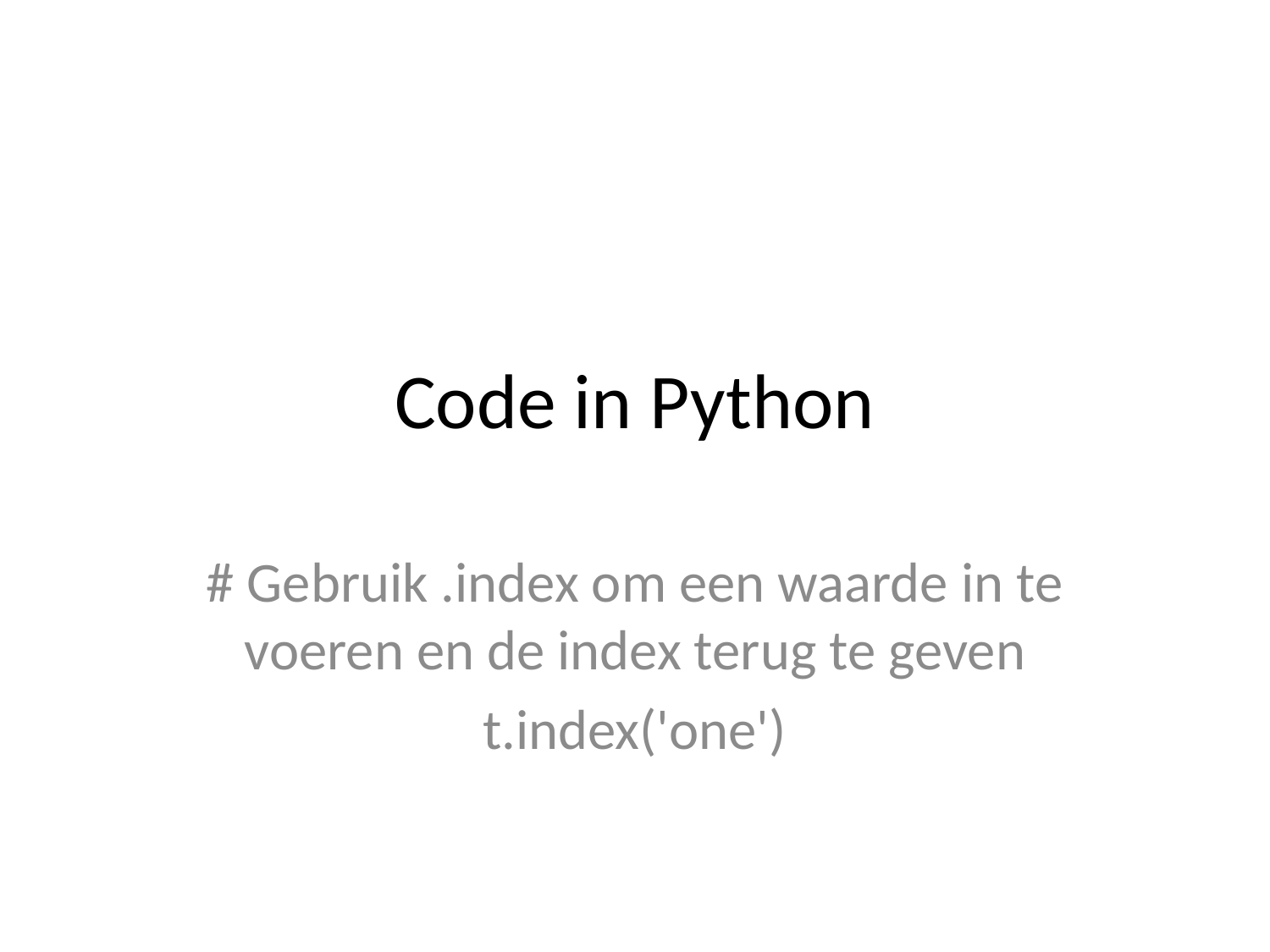

# Code in Python
# Gebruik .index om een waarde in te voeren en de index terug te geven
t.index('one')